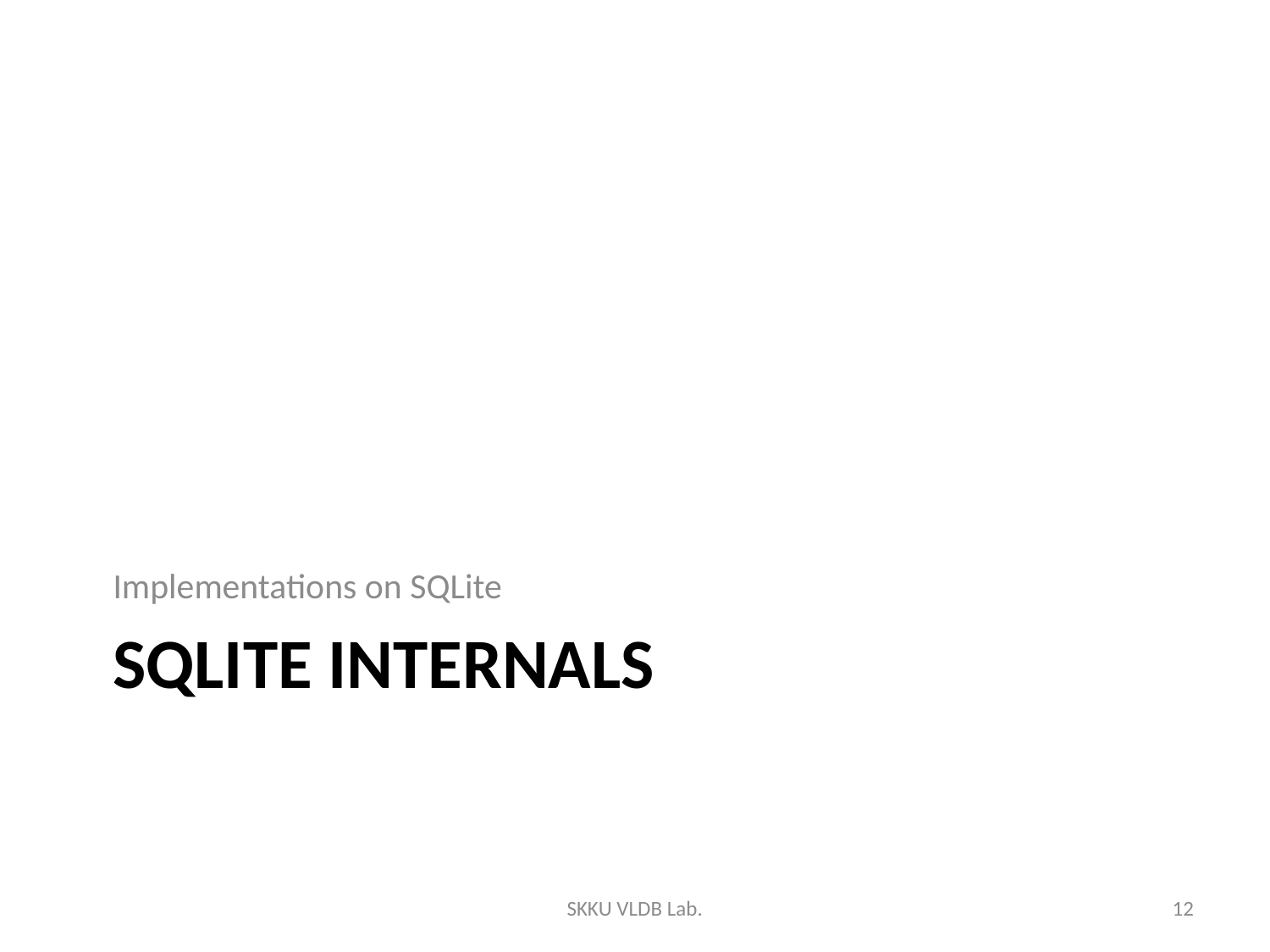

Implementations on SQLite
# SQLite internals
SKKU VLDB Lab.
12